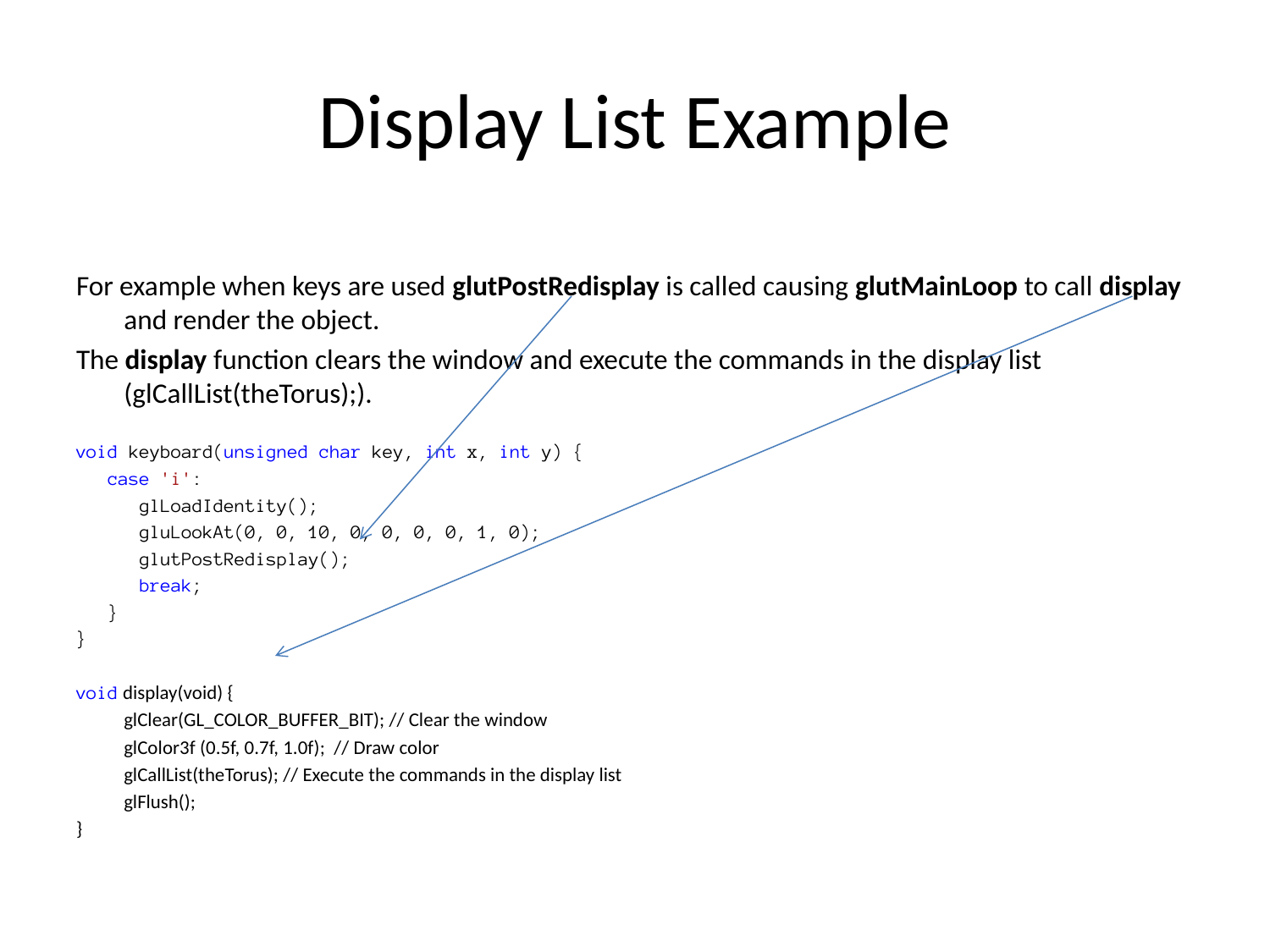

# Display List Example

For example when keys are used glutPostRedisplay is called causing glutMainLoop to call display and render the object.
The display function clears the window and execute the commands in the display list (glCallList(theTorus);).

void keyboard(unsigned char key, int x, int y) {
   case 'i':
      glLoadIdentity();
      gluLookAt(0, 0, 10, 0, 0, 0, 0, 1, 0);
      glutPostRedisplay();
      break;
   }
}

void display(void) {
	glClear(GL_COLOR_BUFFER_BIT); // Clear the window
	glColor3f (0.5f, 0.7f, 1.0f);  // Draw color
	glCallList(theTorus); // Execute the commands in the display list
	glFlush();
}